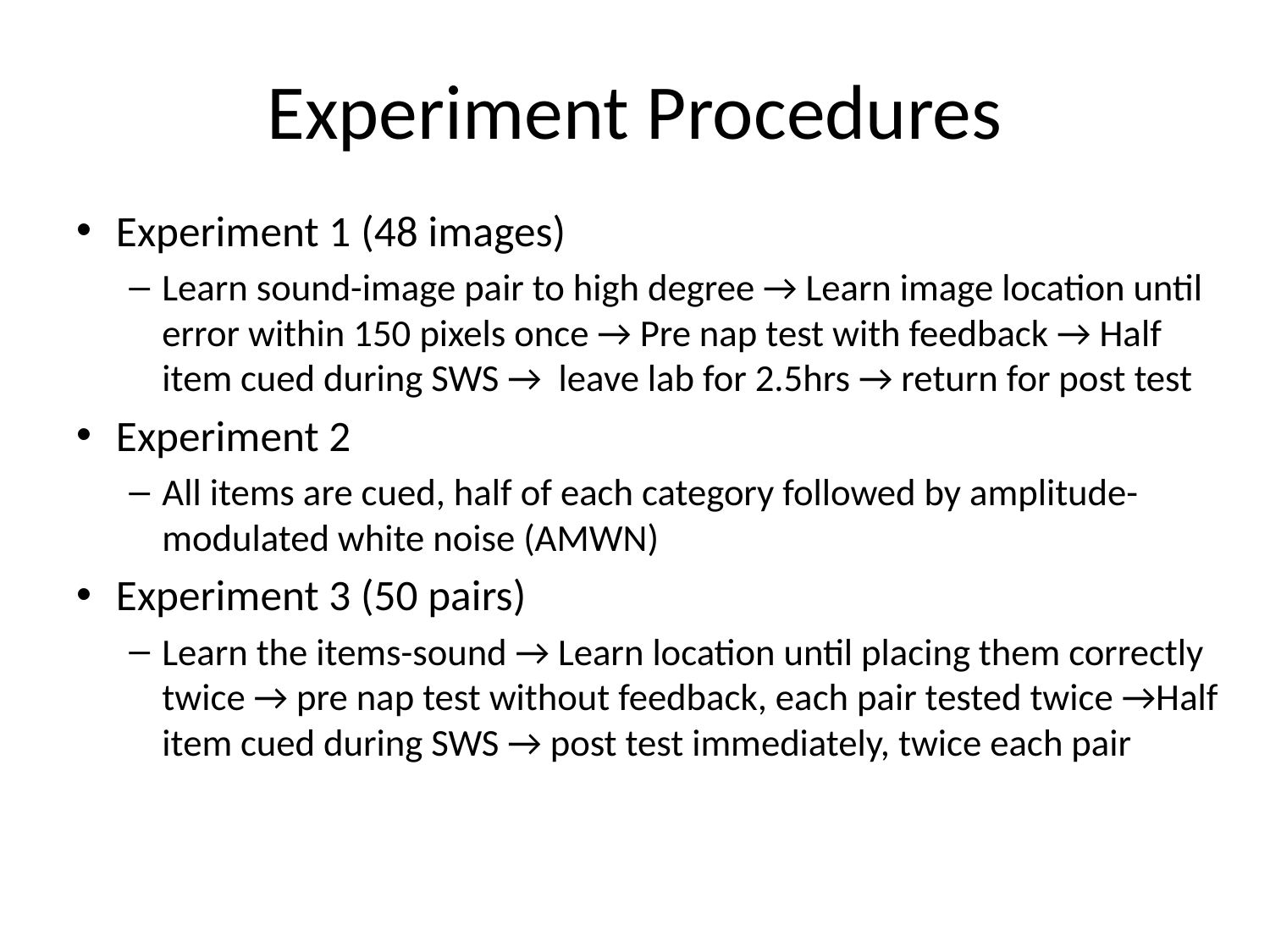

# Experiment Procedures
Experiment 1 (48 images)
Learn sound-image pair to high degree → Learn image location until error within 150 pixels once → Pre nap test with feedback → Half item cued during SWS →  leave lab for 2.5hrs → return for post test
Experiment 2
All items are cued, half of each category followed by amplitude-modulated white noise (AMWN)
Experiment 3 (50 pairs)
Learn the items-sound → Learn location until placing them correctly twice → pre nap test without feedback, each pair tested twice →Half item cued during SWS → post test immediately, twice each pair